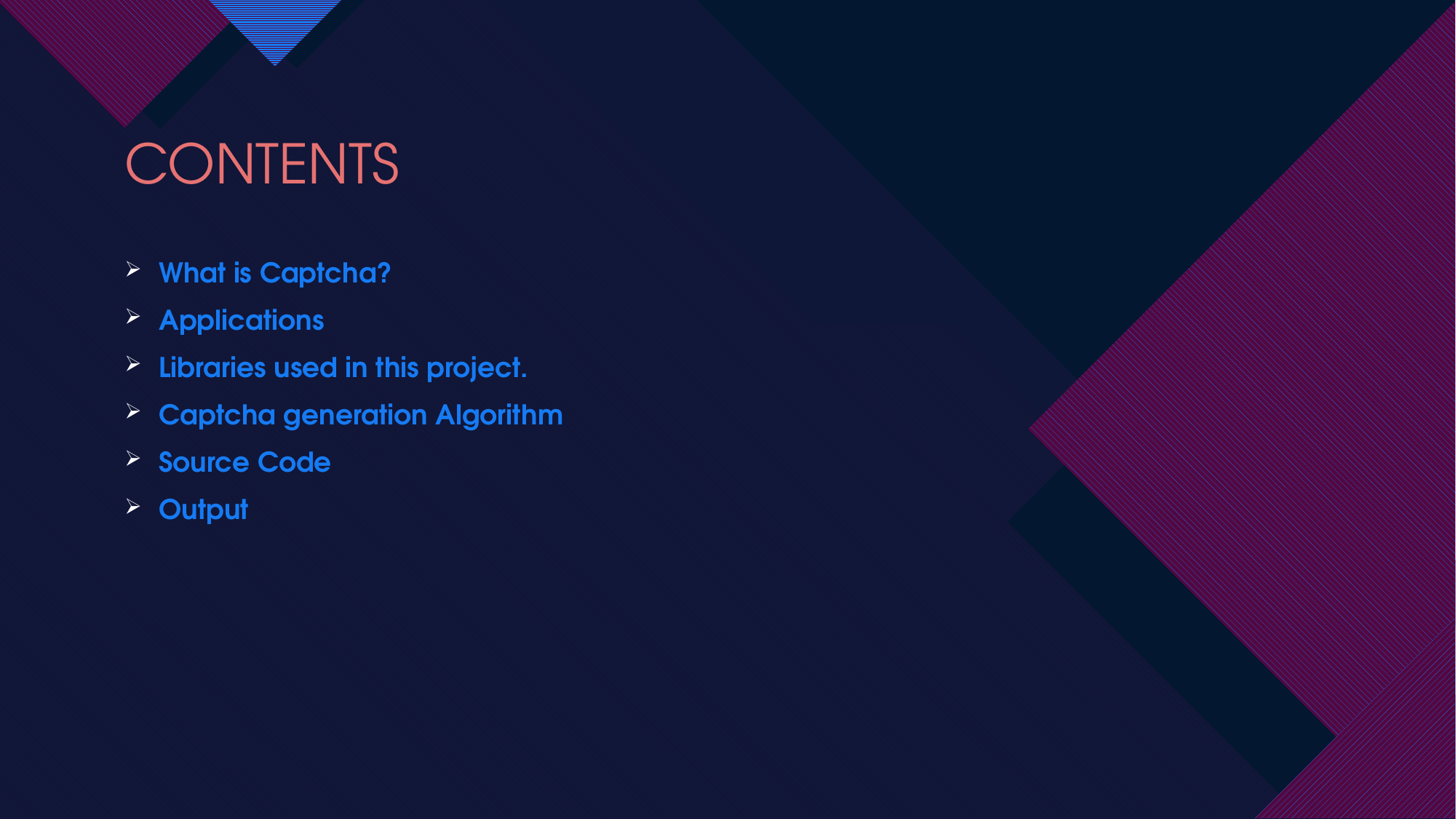

# Contents
What is Captcha?
Applications
Libraries used in this project.
Captcha generation Algorithm
Source Code
Output
2